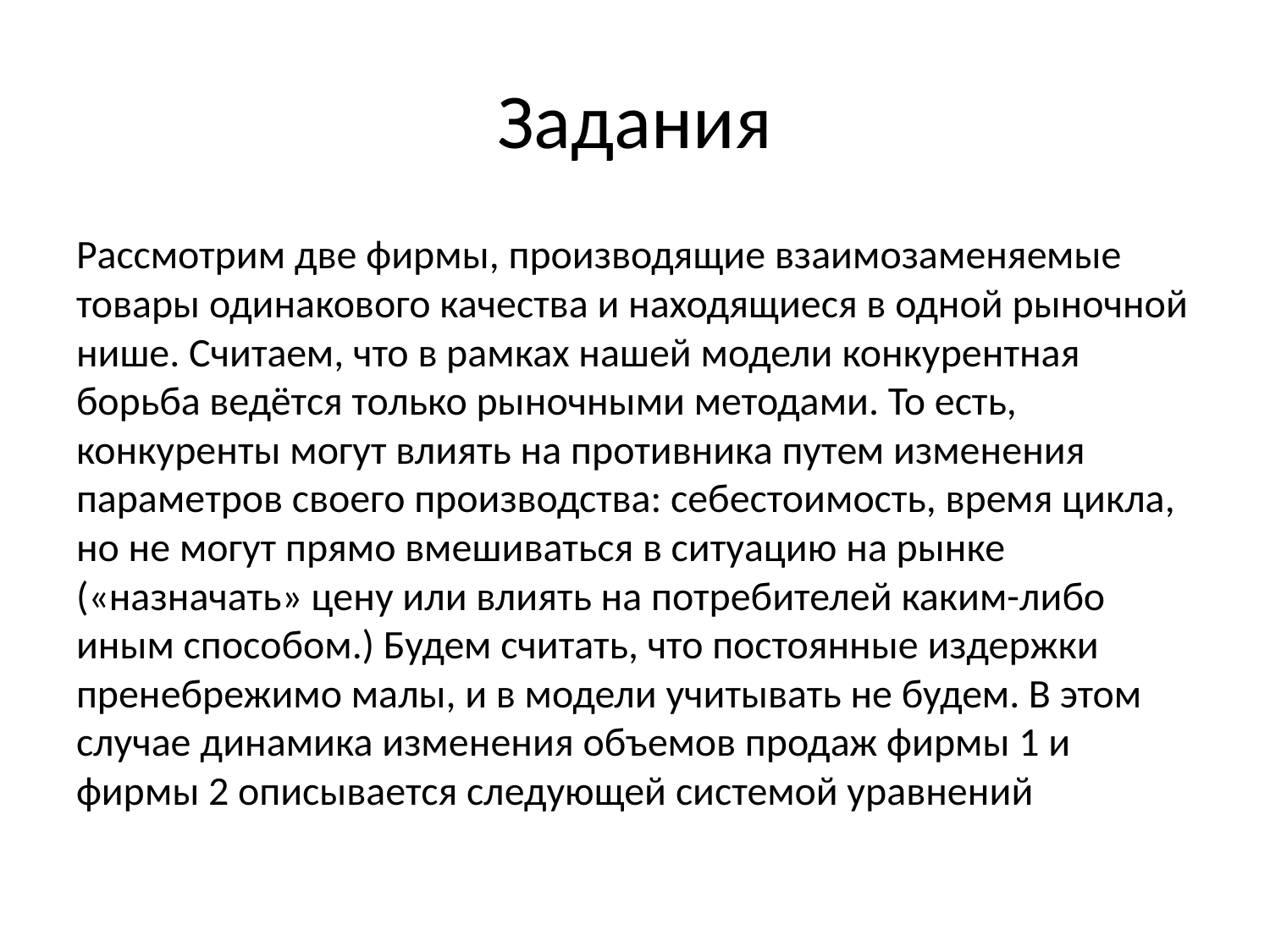

# Задания
Рассмотрим две фирмы, производящие взаимозаменяемые товары одинакового качества и находящиеся в одной рыночной нише. Считаем, что в рамках нашей модели конкурентная борьба ведётся только рыночными методами. То есть, конкуренты могут влиять на противника путем изменения параметров своего производства: себестоимость, время цикла, но не могут прямо вмешиваться в ситуацию на рынке («назначать» цену или влиять на потребителей каким-либо иным способом.) Будем считать, что постоянные издержки пренебрежимо малы, и в модели учитывать не будем. В этом случае динамика изменения объемов продаж фирмы 1 и фирмы 2 описывается следующей системой уравнений